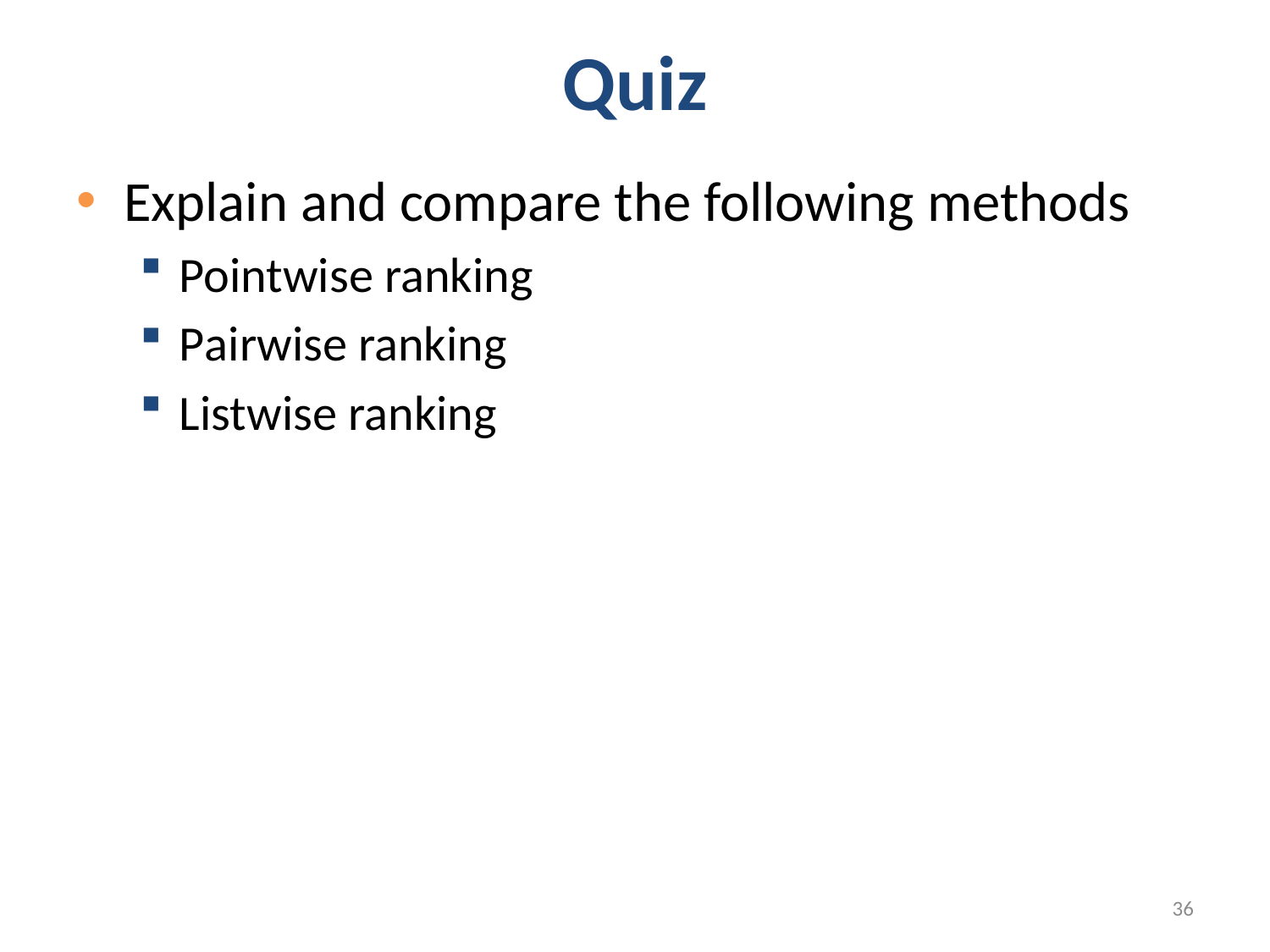

# Quiz
Explain and compare the following methods
Pointwise ranking
Pairwise ranking
Listwise ranking
36